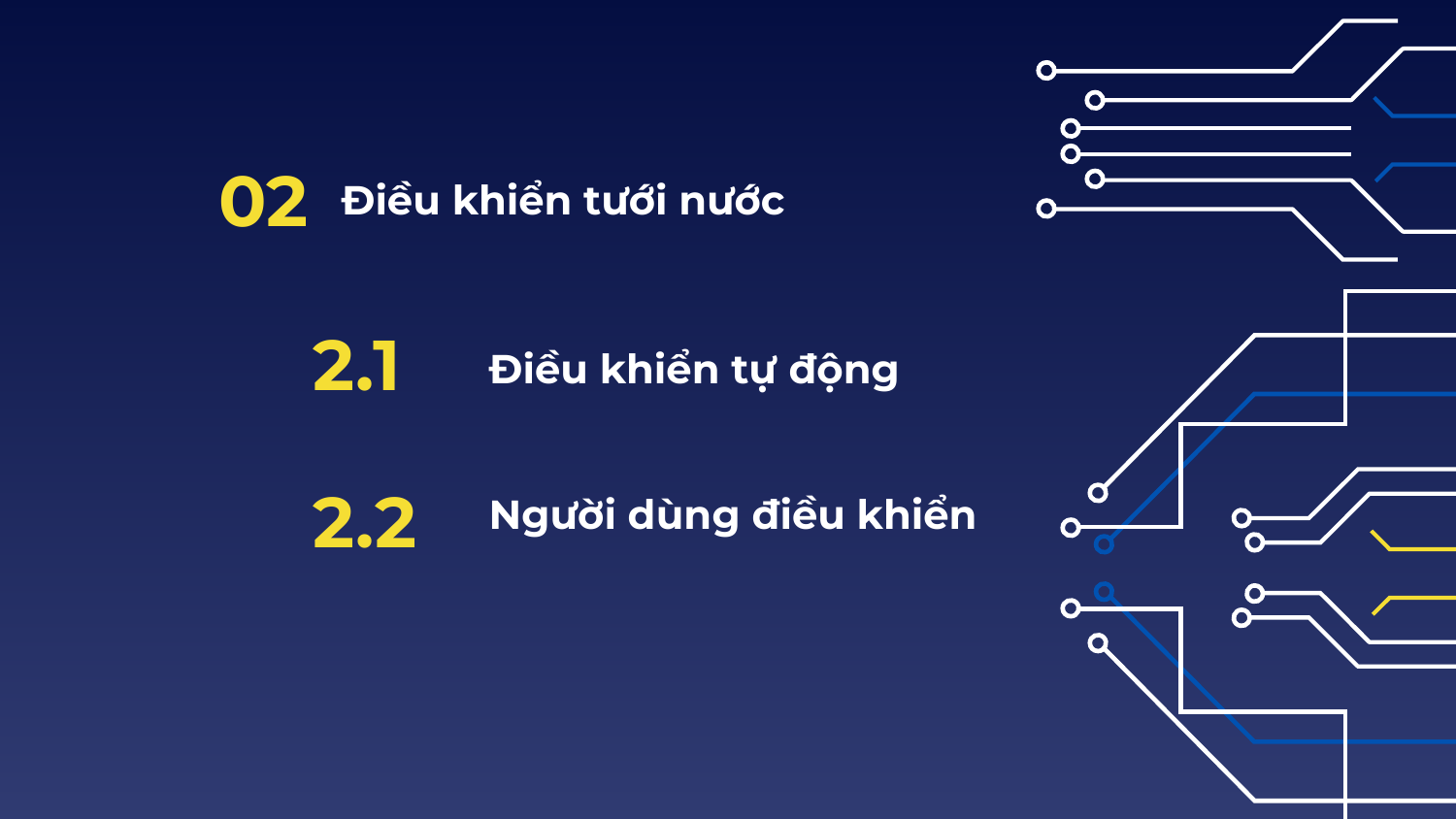

Điều khiển tưới nước
02
Điều khiển tự động

Người dùng điều khiển

2.1
2.2